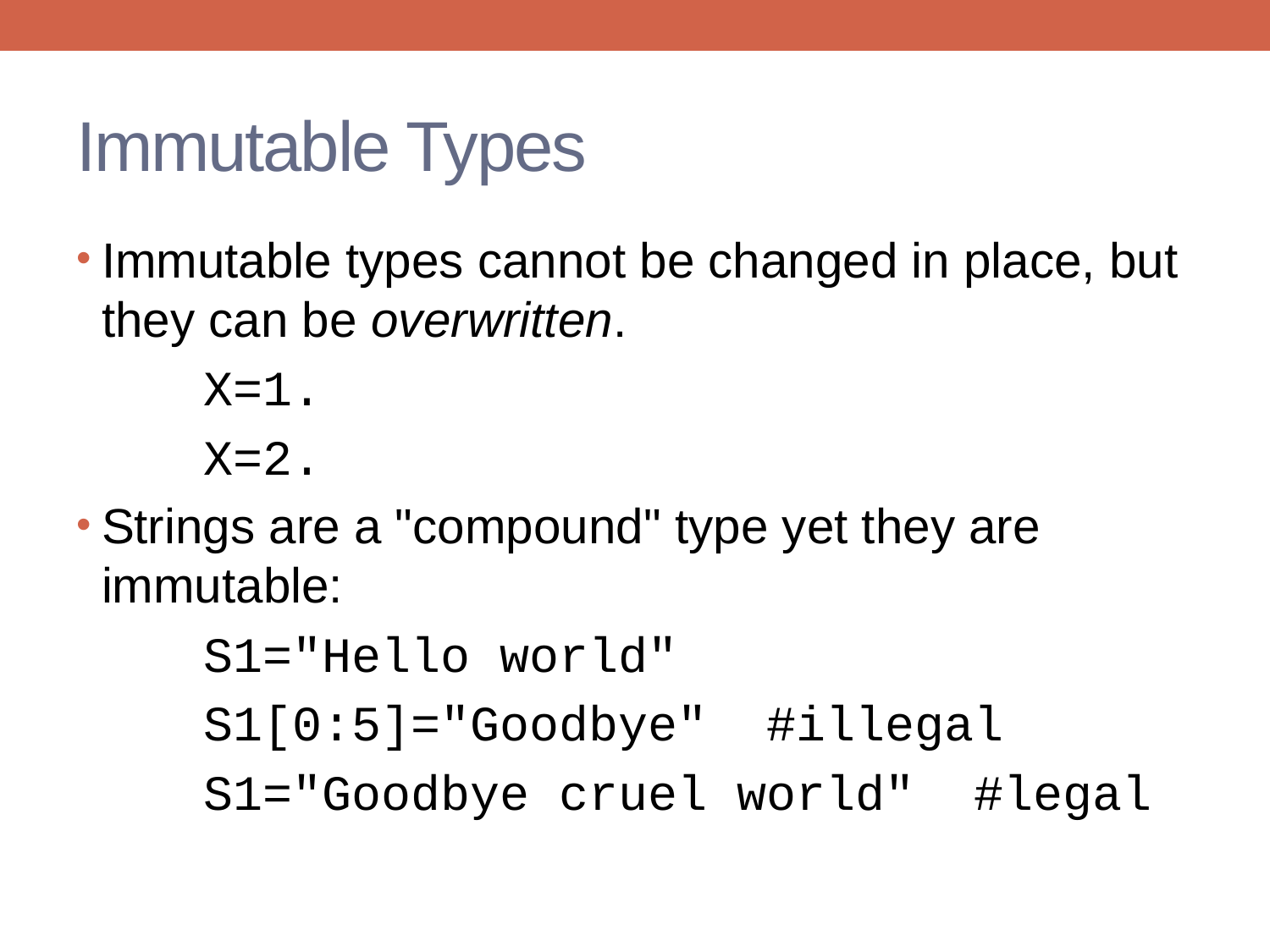

# Immutable Types
Immutable types cannot be changed in place, but they can be overwritten.
	X=1.
	X=2.
Strings are a "compound" type yet they are immutable:
	S1="Hello world"
	S1[0:5]="Goodbye"  #illegal
	S1="Goodbye cruel world"  #legal